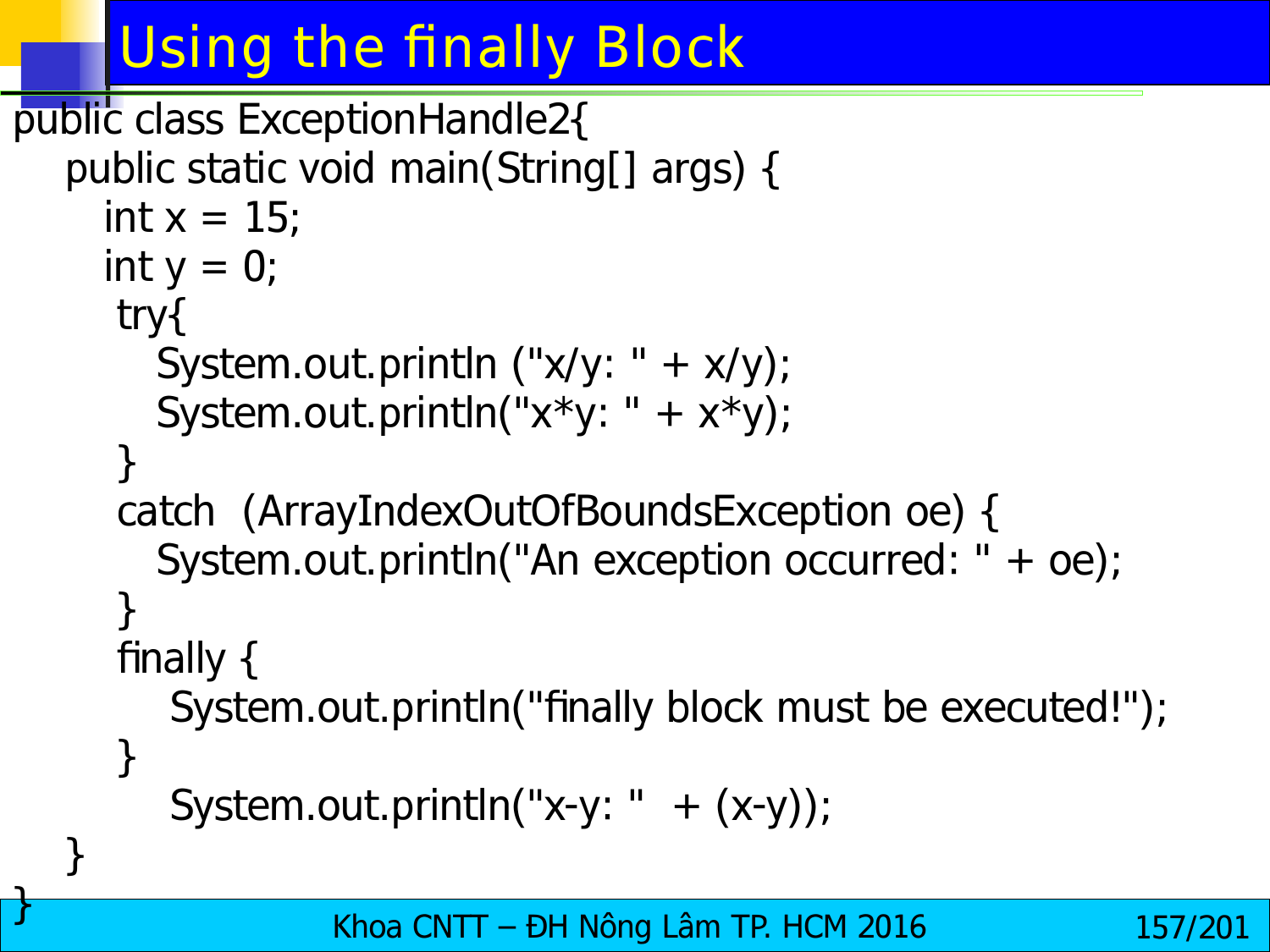

# Using the finally Block
public class ExceptionHandle2{
    public static void main(String[] args) {
       int x = 15;
       int y = 0;
        try{
           System.out.println ("x/y: " + x/y);
           System.out.println("x*y: " + x*y);
        }
        catch  (ArrayIndexOutOfBoundsException oe) {
           System.out.println("An exception occurred: " + oe);
        }
        finally {
            System.out.println("finally block must be executed!");
        }
            System.out.println("x-y: "  + (x-y));
    }
}